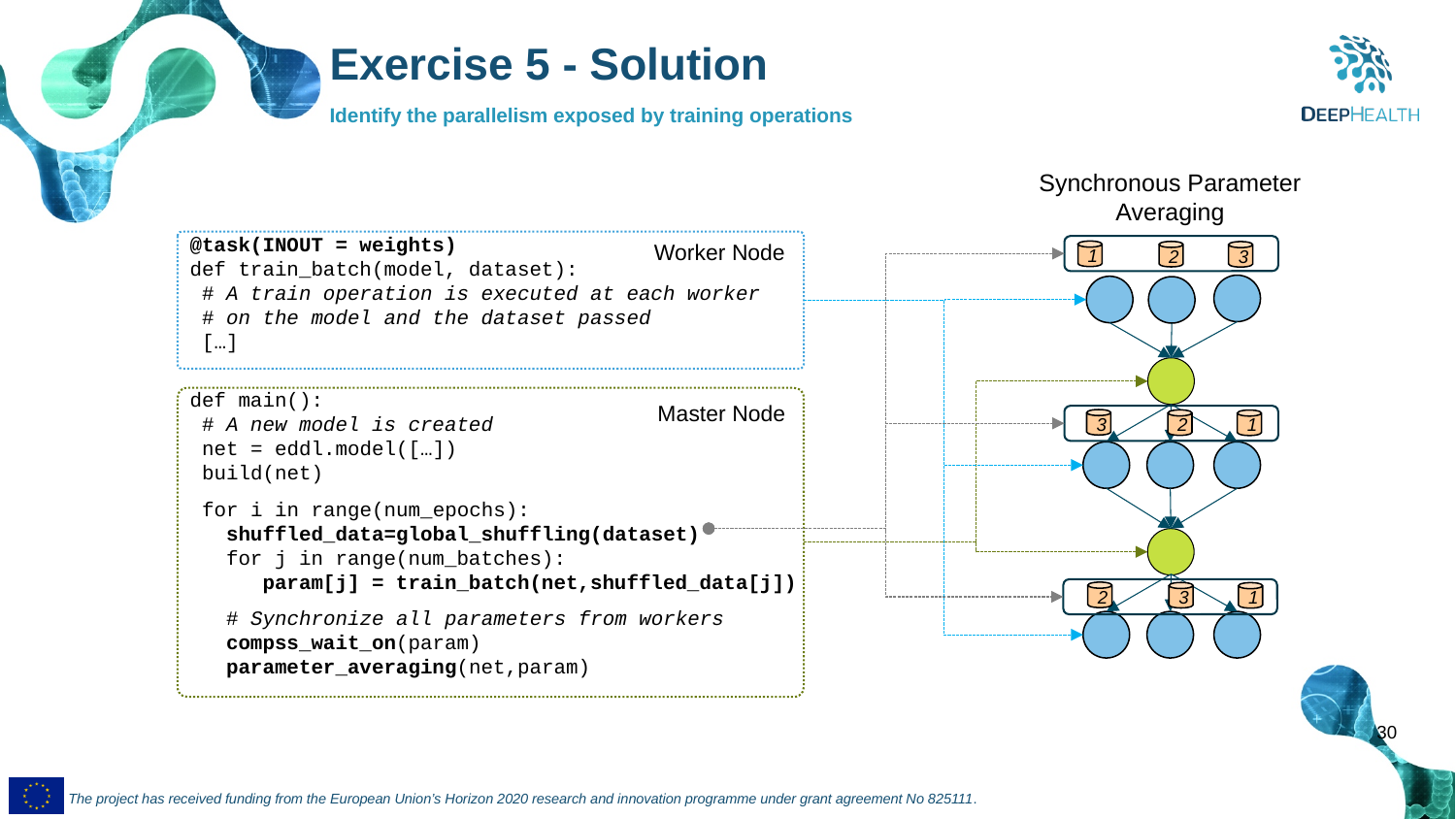

Exercise 5 - Solution
Identify the parallelism exposed by training operations
Synchronous Parameter Averaging
@task(INOUT = weights)
def train_batch(model, dataset):
 # A train operation is executed at each worker
 # on the model and the dataset passed
 […]

def main():
 # A new model is created
 net = eddl.model([…])
 build(net)
 for i in range(num_epochs):
   shuffled_data=global_shuffling(dataset)
   for j in range(num_batches):
      param[j] = train_batch(net,shuffled_data[j])
   # Synchronize all parameters from workers
   compss_wait_on(param)
   parameter_averaging(net,param)

Worker Node

1
2
3

Master Node

3
2
1

2
3
1